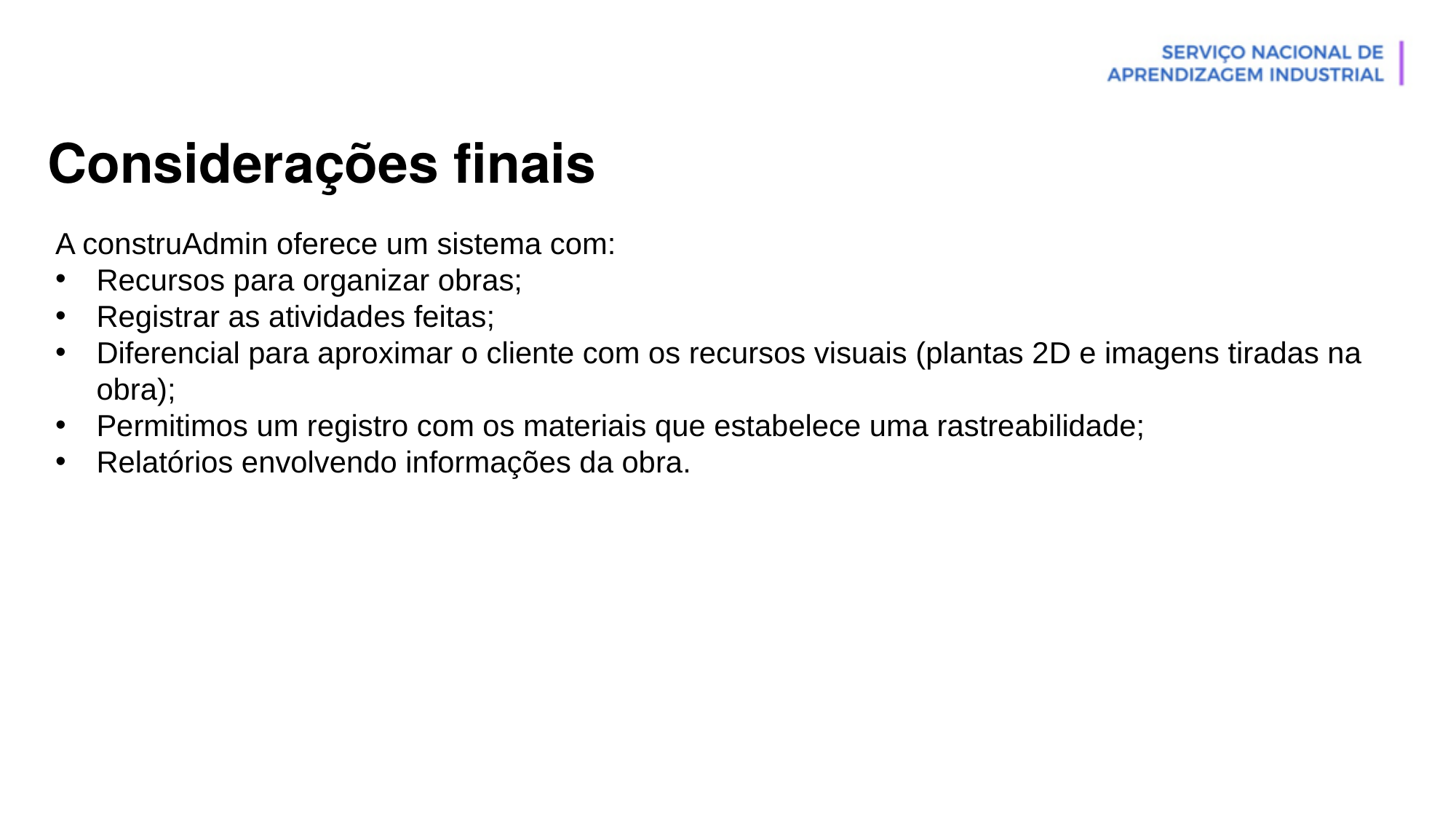

Considerações finais

A construAdmin oferece um sistema com:
Recursos para organizar obras;
Registrar as atividades feitas;
Diferencial para aproximar o cliente com os recursos visuais (plantas 2D e imagens tiradas na obra);
Permitimos um registro com os materiais que estabelece uma rastreabilidade;
Relatórios envolvendo informações da obra.